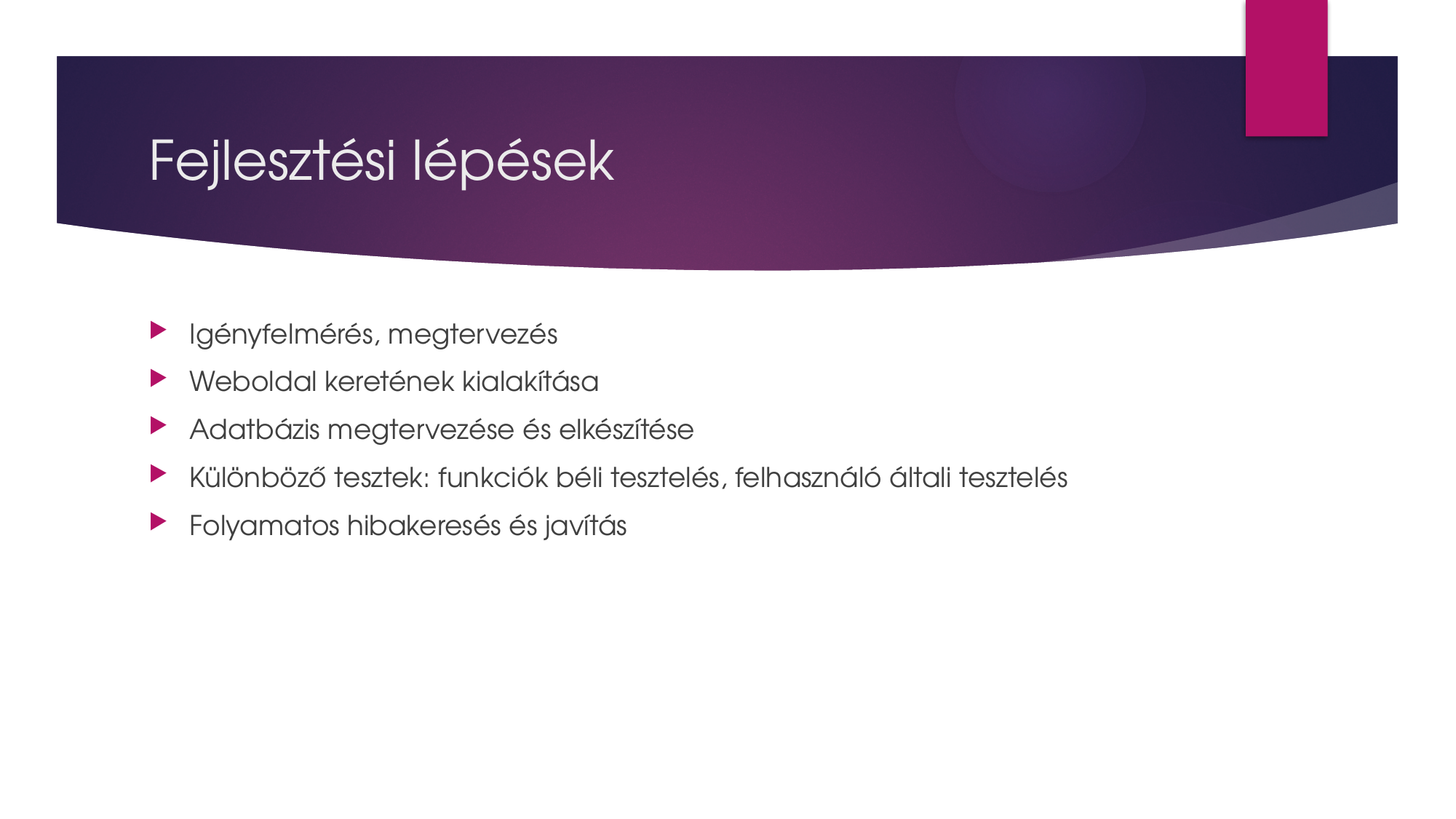

# Fejlesztési lépések
Igényfelmérés, megtervezés
Weboldal keretének kialakítása
Adatbázis megtervezése és elkészítése
Különböző tesztek: funkciók béli tesztelés, felhasználó általi tesztelés
Folyamatos hibakeresés és javítás